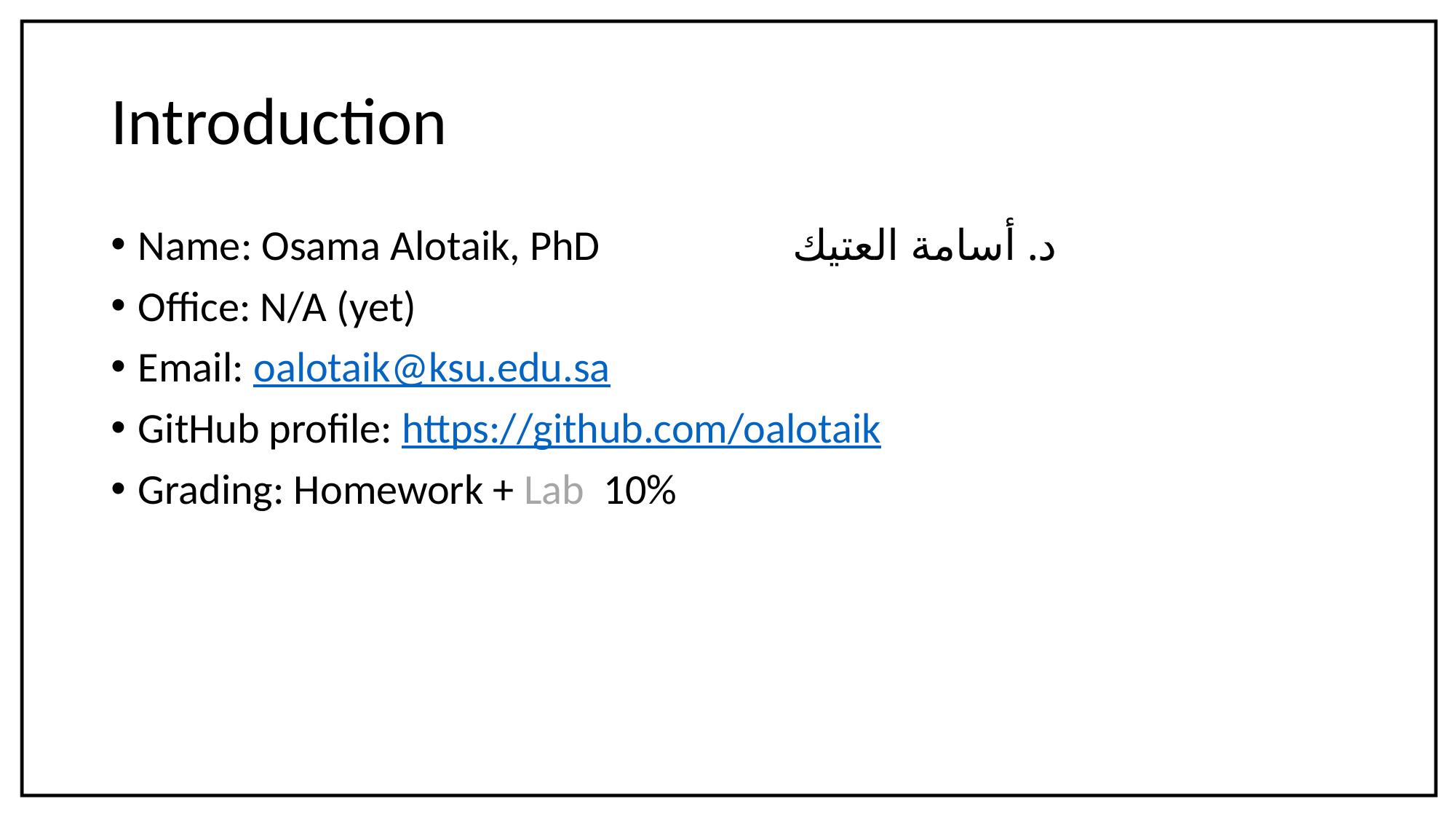

# Introduction
Name: Osama Alotaik, PhD		د. أسامة العتيك
Office: N/A (yet)
Email: oalotaik@ksu.edu.sa
GitHub profile: https://github.com/oalotaik
Grading: Homework + Lab  10%